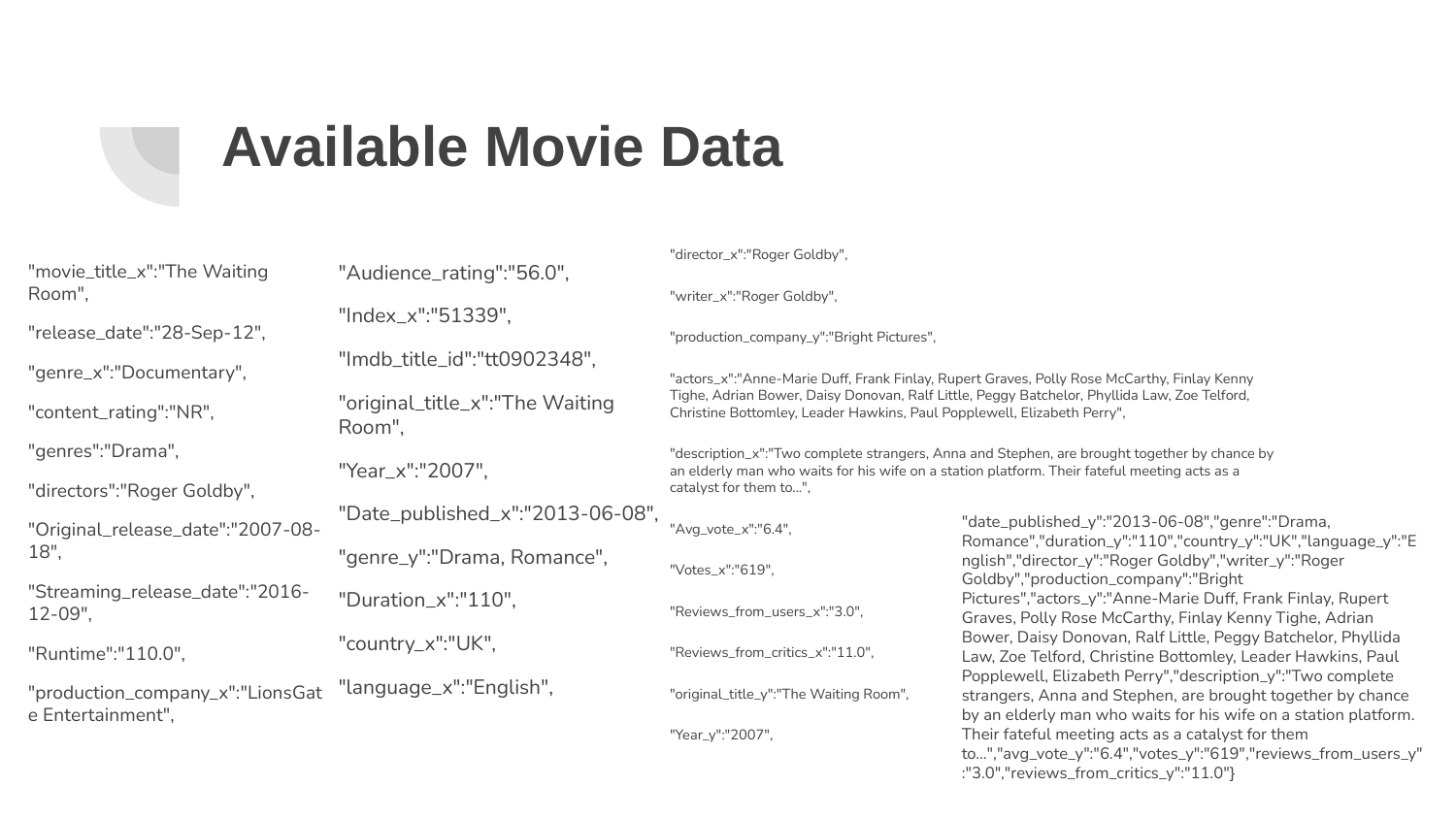

# Available Movie Data
"director_x":"Roger Goldby",
"writer_x":"Roger Goldby",
"production_company_y":"Bright Pictures",
"actors_x":"Anne-Marie Duff, Frank Finlay, Rupert Graves, Polly Rose McCarthy, Finlay Kenny Tighe, Adrian Bower, Daisy Donovan, Ralf Little, Peggy Batchelor, Phyllida Law, Zoe Telford, Christine Bottomley, Leader Hawkins, Paul Popplewell, Elizabeth Perry",
"description_x":"Two complete strangers, Anna and Stephen, are brought together by chance by an elderly man who waits for his wife on a station platform. Their fateful meeting acts as a catalyst for them to...",
"Avg_vote_x":"6.4",
"Votes_x":"619",
"Reviews_from_users_x":"3.0",
"Reviews_from_critics_x":"11.0",
"original_title_y":"The Waiting Room",
"Year_y":"2007",

"movie_title_x":"The Waiting Room",
"release_date":"28-Sep-12",
"genre_x":"Documentary",
"content_rating":"NR",
"genres":"Drama",
"directors":"Roger Goldby",
"Original_release_date":"2007-08-18",
"Streaming_release_date":"2016-12-09",
"Runtime":"110.0",
"production_company_x":"LionsGate Entertainment",

"Audience_rating":"56.0",
"Index_x":"51339",
"Imdb_title_id":"tt0902348",
"original_title_x":"The Waiting Room",
"Year_x":"2007",
"Date_published_x":"2013-06-08",
"genre_y":"Drama, Romance",
"Duration_x":"110",
"country_x":"UK",
"language_x":"English",

"date_published_y":"2013-06-08","genre":"Drama, Romance","duration_y":"110","country_y":"UK","language_y":"English","director_y":"Roger Goldby","writer_y":"Roger Goldby","production_company":"Bright Pictures","actors_y":"Anne-Marie Duff, Frank Finlay, Rupert Graves, Polly Rose McCarthy, Finlay Kenny Tighe, Adrian Bower, Daisy Donovan, Ralf Little, Peggy Batchelor, Phyllida Law, Zoe Telford, Christine Bottomley, Leader Hawkins, Paul Popplewell, Elizabeth Perry","description_y":"Two complete strangers, Anna and Stephen, are brought together by chance by an elderly man who waits for his wife on a station platform. Their fateful meeting acts as a catalyst for them to...","avg_vote_y":"6.4","votes_y":"619","reviews_from_users_y":"3.0","reviews_from_critics_y":"11.0"}